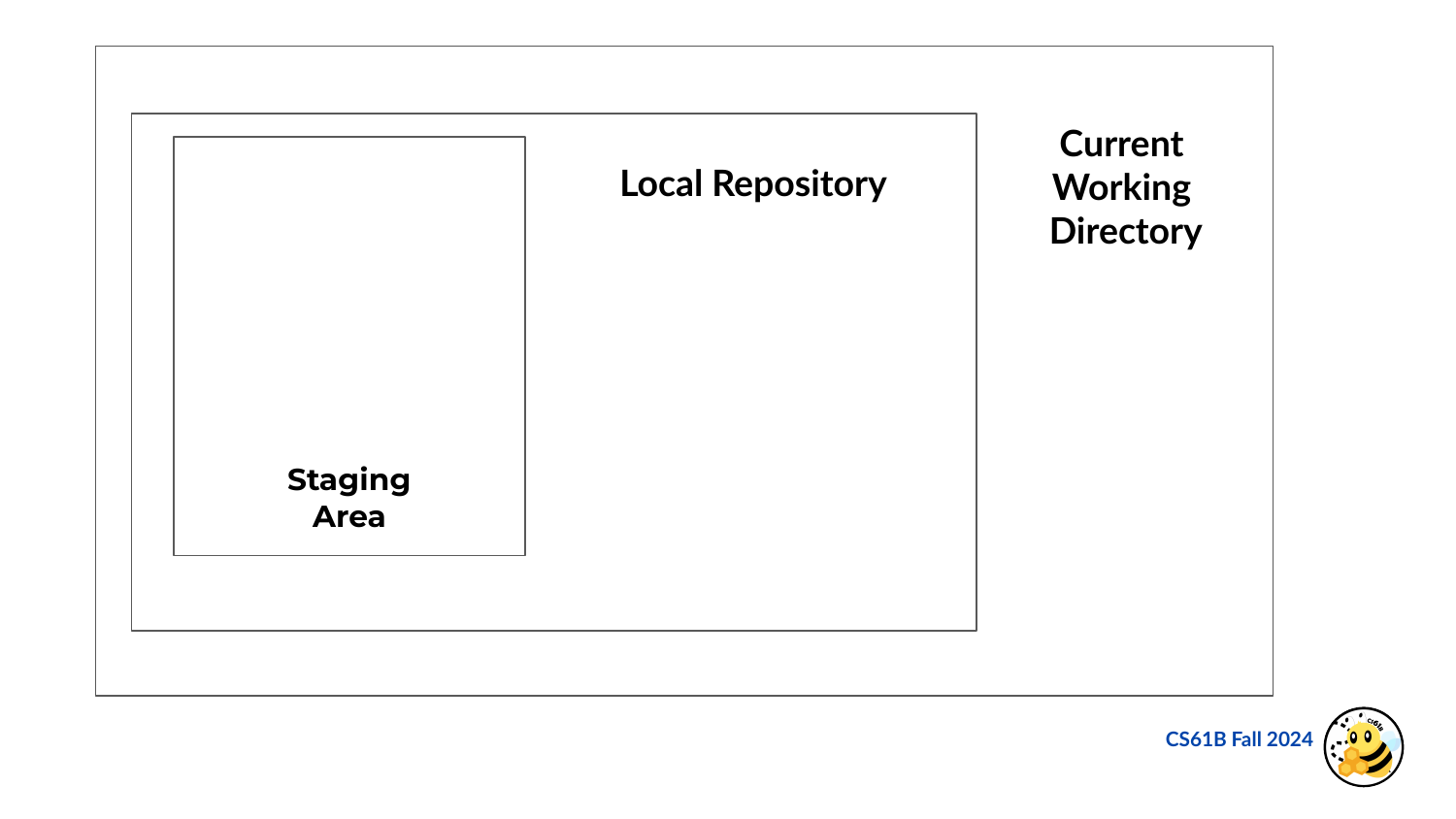

Current Working
 Directory

Local Repository
Git Structure
Staging Area